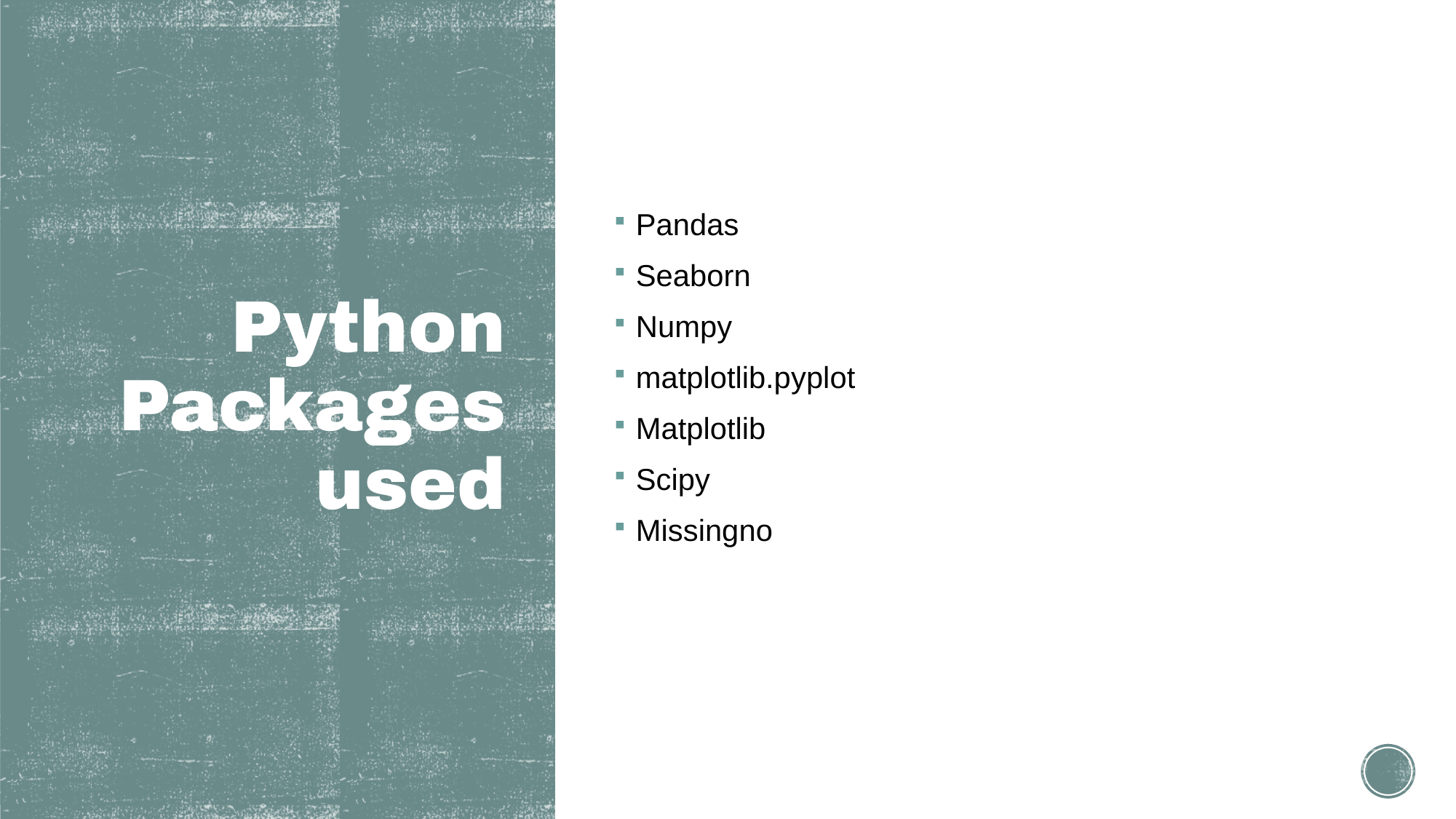

Pandas
Seaborn
Numpy
matplotlib.pyplot
Matplotlib
Scipy
Missingno

# Python Packages used